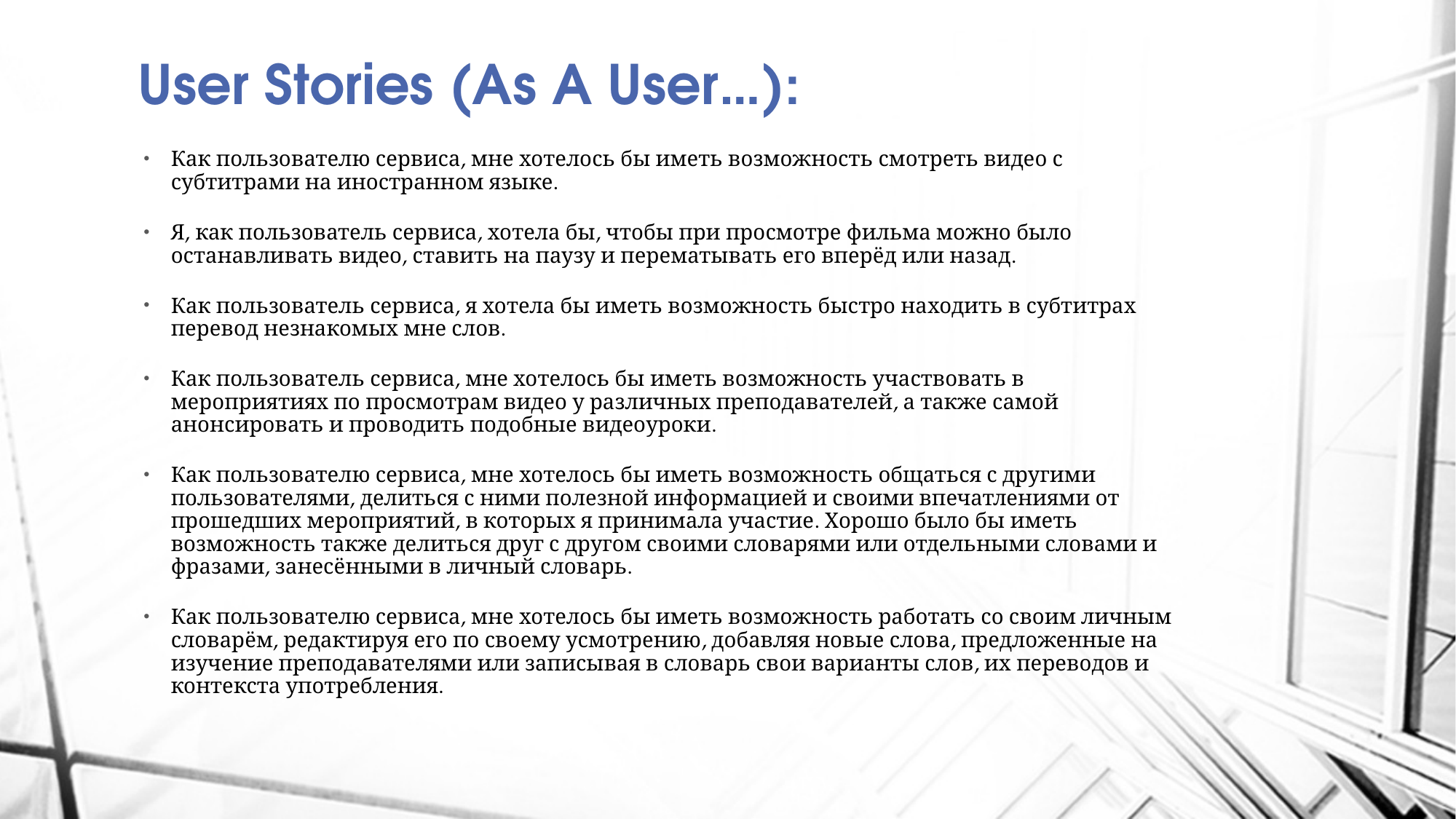

# User Stories (As A User…):
Как пользователю сервиса, мне хотелось бы иметь возможность смотреть видео с субтитрами на иностранном языке.
Я, как пользователь сервиса, хотела бы, чтобы при просмотре фильма можно было останавливать видео, ставить на паузу и перематывать его вперёд или назад.
Как пользователь сервиса, я хотела бы иметь возможность быстро находить в субтитрах перевод незнакомых мне слов.
Как пользователь сервиса, мне хотелось бы иметь возможность участвовать в мероприятиях по просмотрам видео у различных преподавателей, а также самой анонсировать и проводить подобные видеоуроки.
Как пользователю сервиса, мне хотелось бы иметь возможность общаться с другими пользователями, делиться с ними полезной информацией и своими впечатлениями от прошедших мероприятий, в которых я принимала участие. Хорошо было бы иметь возможность также делиться друг с другом своими словарями или отдельными словами и фразами, занесёнными в личный словарь.
Как пользователю сервиса, мне хотелось бы иметь возможность работать со своим личным словарём, редактируя его по своему усмотрению, добавляя новые слова, предложенные на изучение преподавателями или записывая в словарь свои варианты слов, их переводов и контекста употребления.